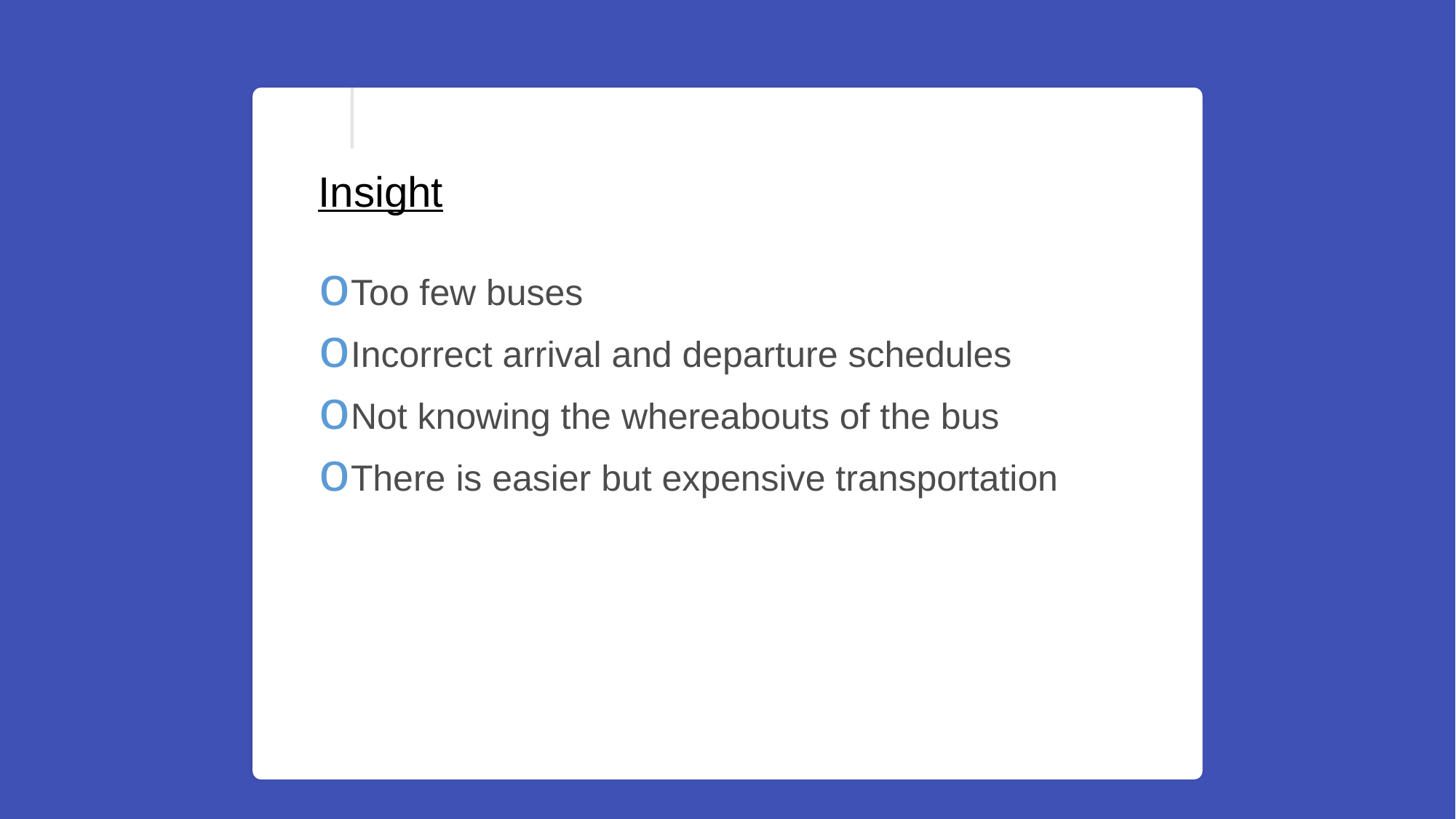

Insight
Too few buses
Incorrect arrival and departure schedules
Not knowing the whereabouts of the bus
There is easier but expensive transportation